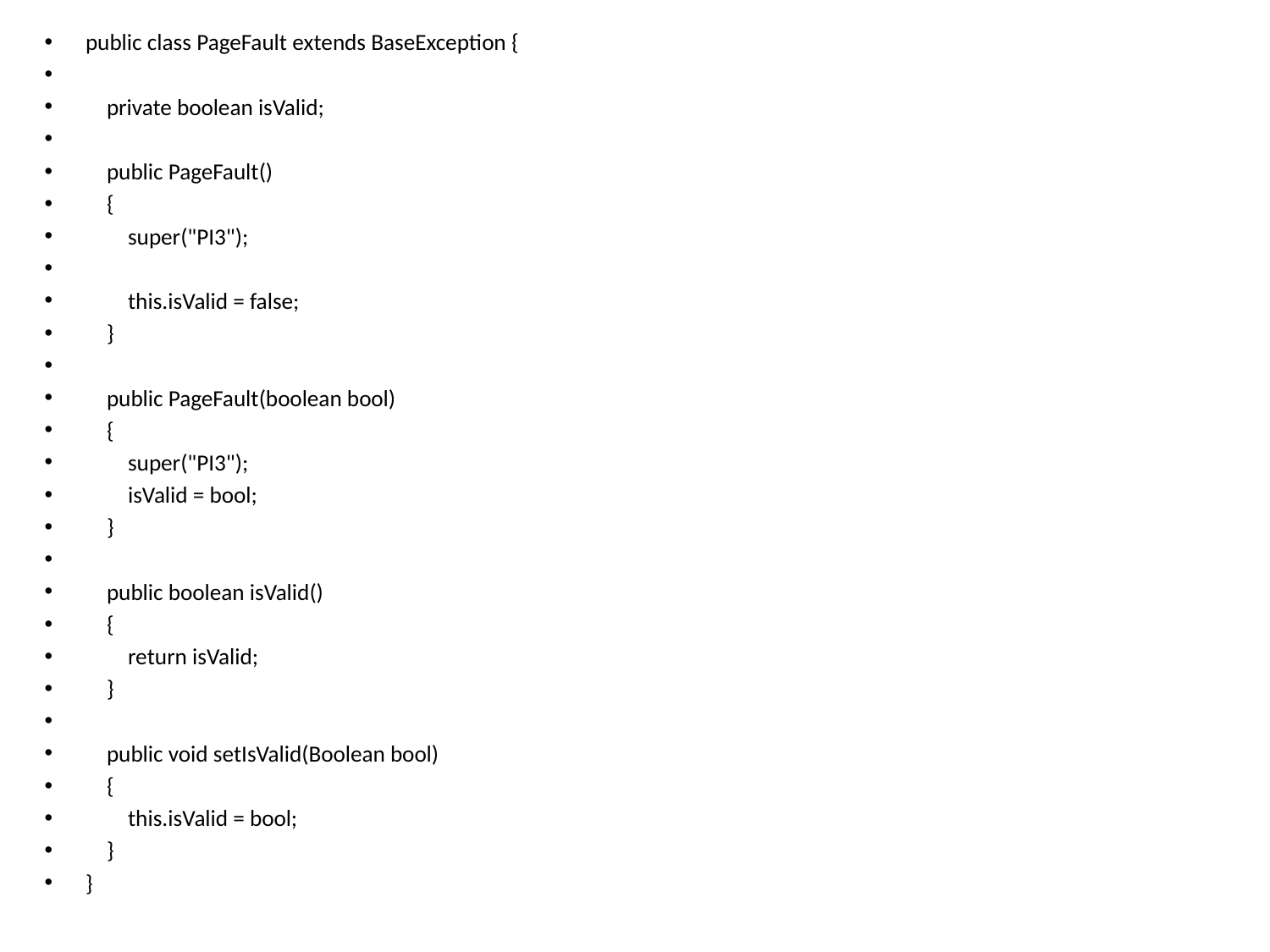

public class PageFault extends BaseException {

    private boolean isValid;

    public PageFault()
    {
        super("PI3");

        this.isValid = false;
    }

    public PageFault(boolean bool)
    {
        super("PI3");
        isValid = bool;
    }

    public boolean isValid()
    {
        return isValid;
    }

    public void setIsValid(Boolean bool)
    {
        this.isValid = bool;
    }
}